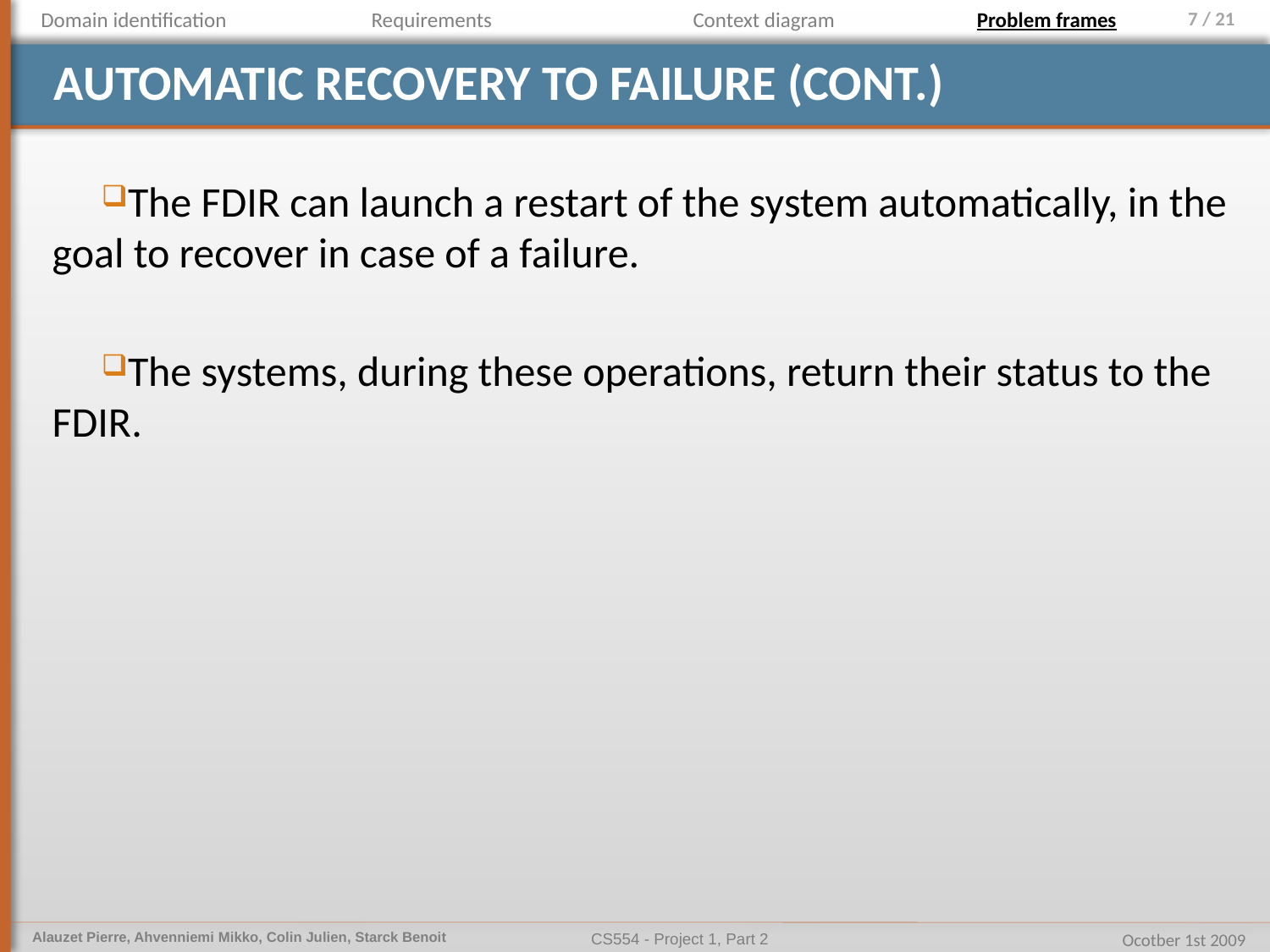

Domain identification
Requirements
Context diagram
Problem frames
# Automatic recovery to failure (cont.)
The FDIR can launch a restart of the system automatically, in the goal to recover in case of a failure.

The systems, during these operations, return their status to the FDIR.